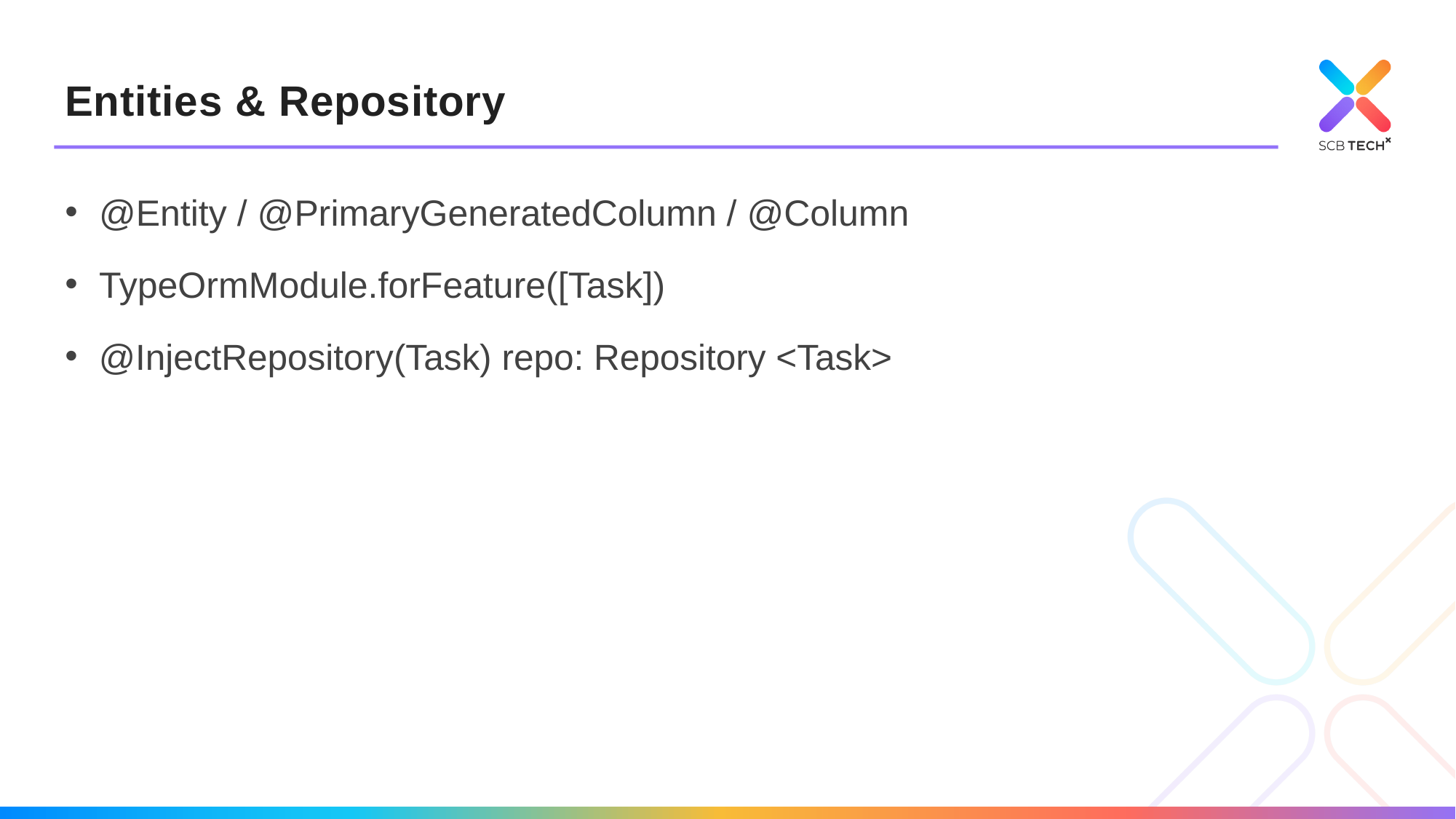

# Entities & Repository
@Entity / @PrimaryGeneratedColumn / @Column
TypeOrmModule.forFeature([Task])
@InjectRepository(Task) repo: Repository <Task>